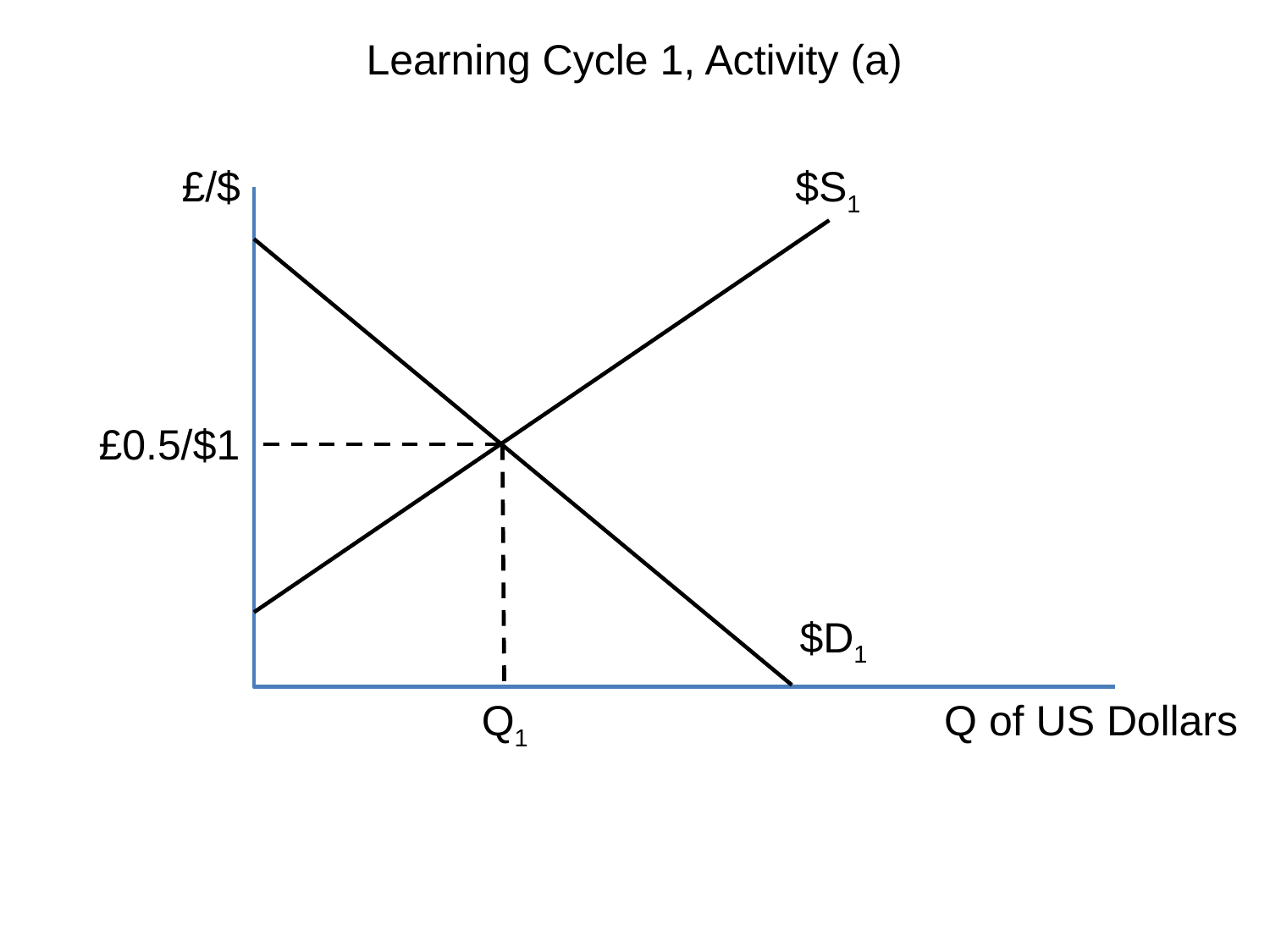

Learning Cycle 1, Activity (a)
 £/$
$S1

 £0.5/$1

$D1
Q of US Dollars
Q1